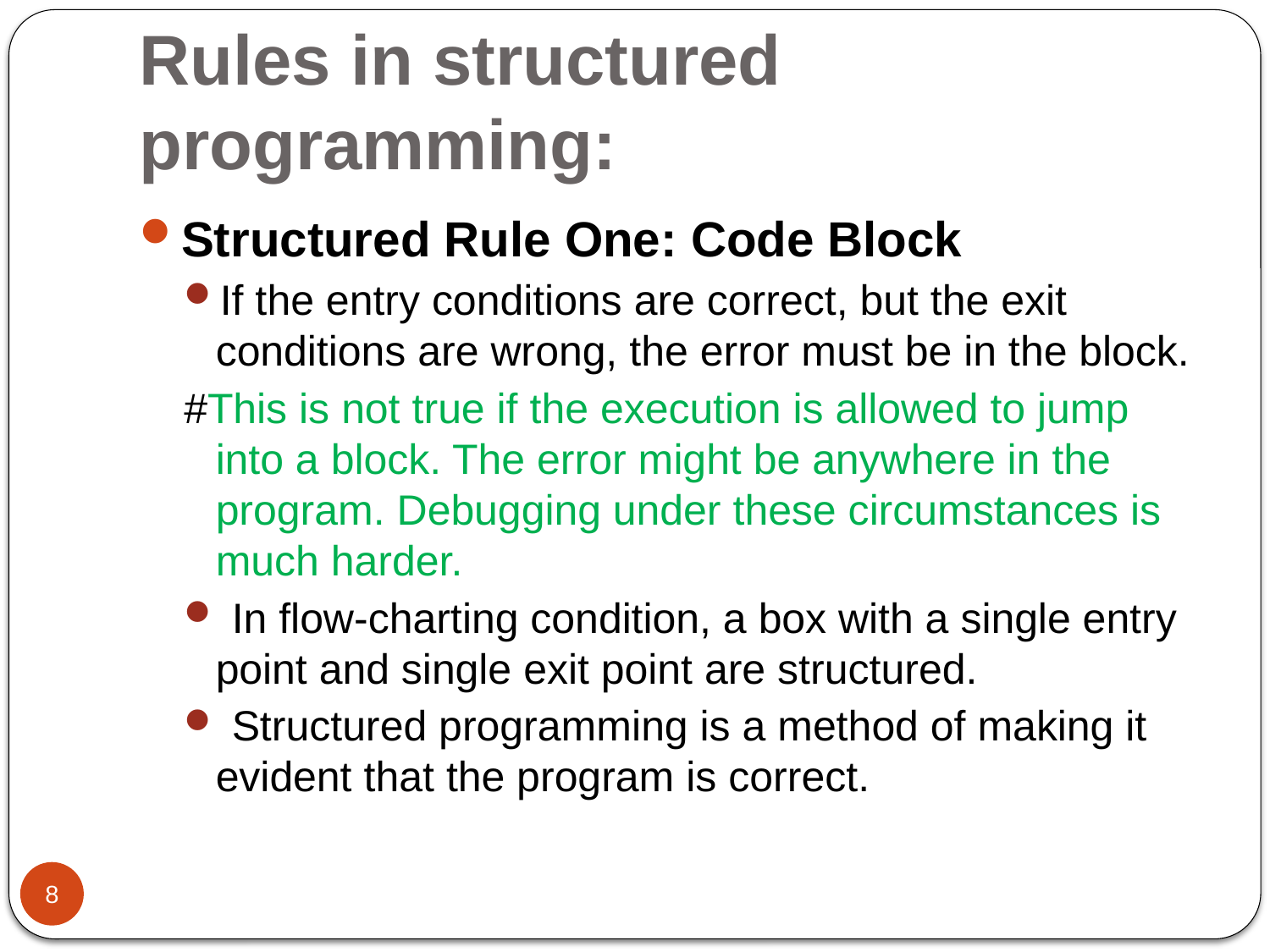

# Rules in structured programming:
Structured Rule One: Code Block
If the entry conditions are correct, but the exit conditions are wrong, the error must be in the block.
#This is not true if the execution is allowed to jump into a block. The error might be anywhere in the program. Debugging under these circumstances is much harder.
 In flow-charting condition, a box with a single entry point and single exit point are structured.
 Structured programming is a method of making it evident that the program is correct.

8